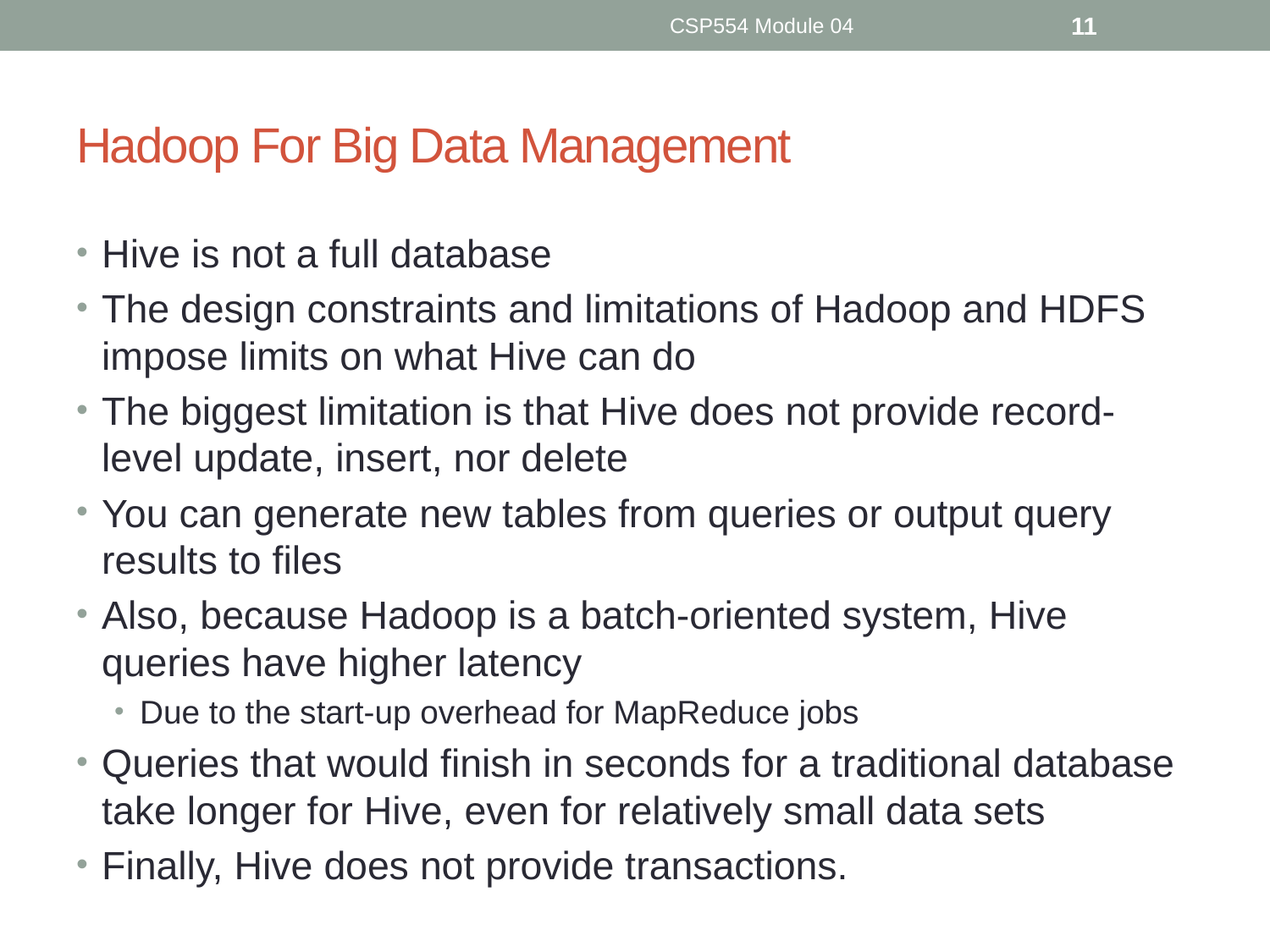

CSP554 Module 04
11
# Hadoop For Big Data Management
Hive is not a full database
The design constraints and limitations of Hadoop and HDFS impose limits on what Hive can do
The biggest limitation is that Hive does not provide record-level update, insert, nor delete
You can generate new tables from queries or output query results to files
Also, because Hadoop is a batch-oriented system, Hive queries have higher latency
Due to the start-up overhead for MapReduce jobs
Queries that would finish in seconds for a traditional database take longer for Hive, even for relatively small data sets
Finally, Hive does not provide transactions.